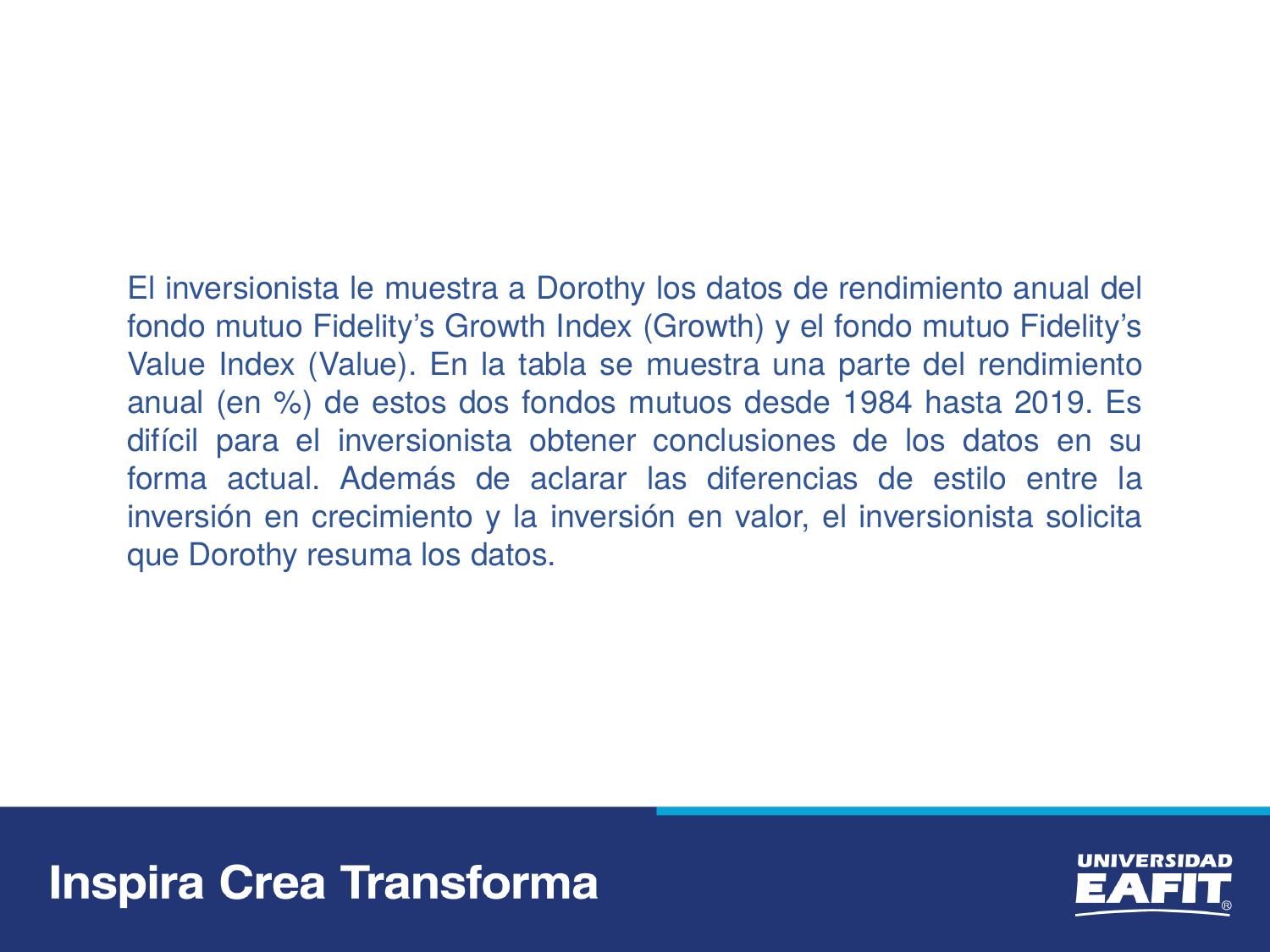

El inversionista le muestra a Dorothy los datos de rendimiento anual del fondo mutuo Fidelity’s Growth Index (Growth) y el fondo mutuo Fidelity’s Value Index (Value). En la tabla se muestra una parte del rendimiento anual (en %) de estos dos fondos mutuos desde 1984 hasta 2019. Es difícil para el inversionista obtener conclusiones de los datos en su forma actual. Además de aclarar las diferencias de estilo entre la inversión en crecimiento y la inversión en valor, el inversionista solicita que Dorothy resuma los datos.